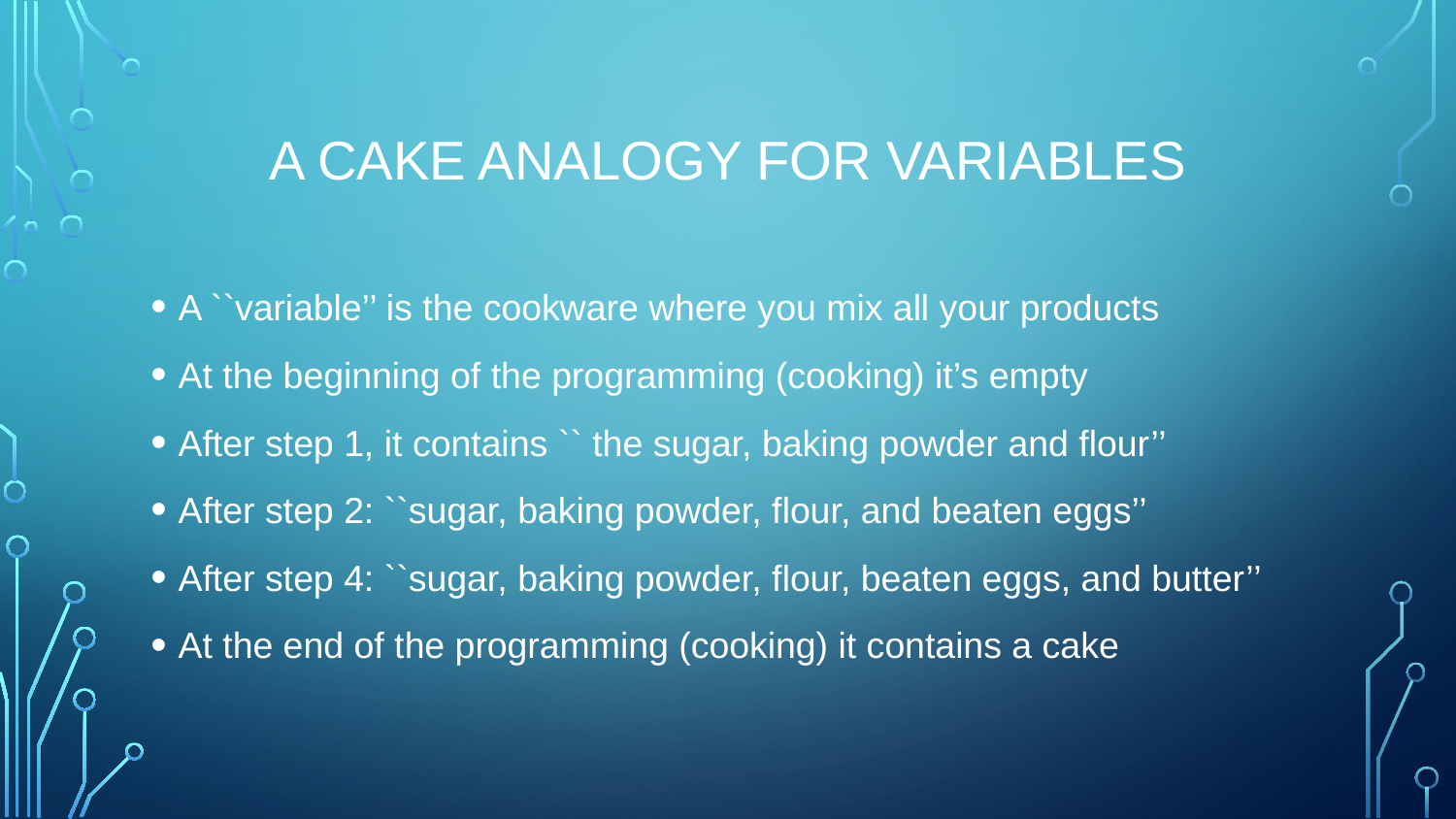

# A Cake analogy for variables
A ``variable’’ is the cookware where you mix all your products
At the beginning of the programming (cooking) it’s empty
After step 1, it contains `` the sugar, baking powder and flour’’
After step 2: ``sugar, baking powder, flour, and beaten eggs’’
After step 4: ``sugar, baking powder, flour, beaten eggs, and butter’’
At the end of the programming (cooking) it contains a cake